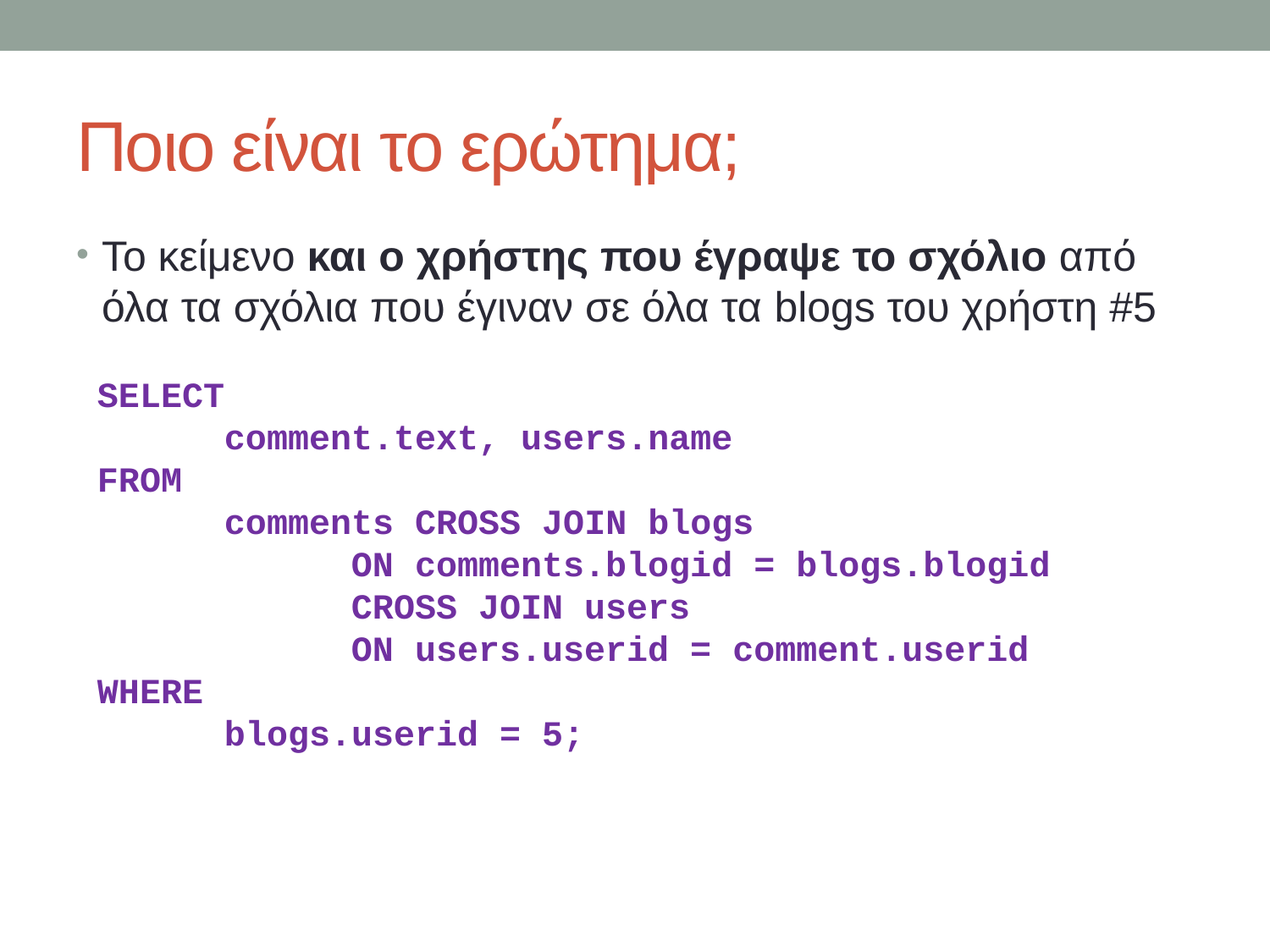

# Ποιο είναι το ερώτημα;
Το κείμενο και ο χρήστης που έγραψε το σχόλιο από όλα τα σχόλια που έγιναν σε όλα τα blogs του χρήστη #5

SELECT
	comment.text, users.name
FROM
	comments CROSS JOIN blogs
		ON comments.blogid = blogs.blogid
		CROSS JOIN users
		ON users.userid = comment.userid
WHERE
	blogs.userid = 5;